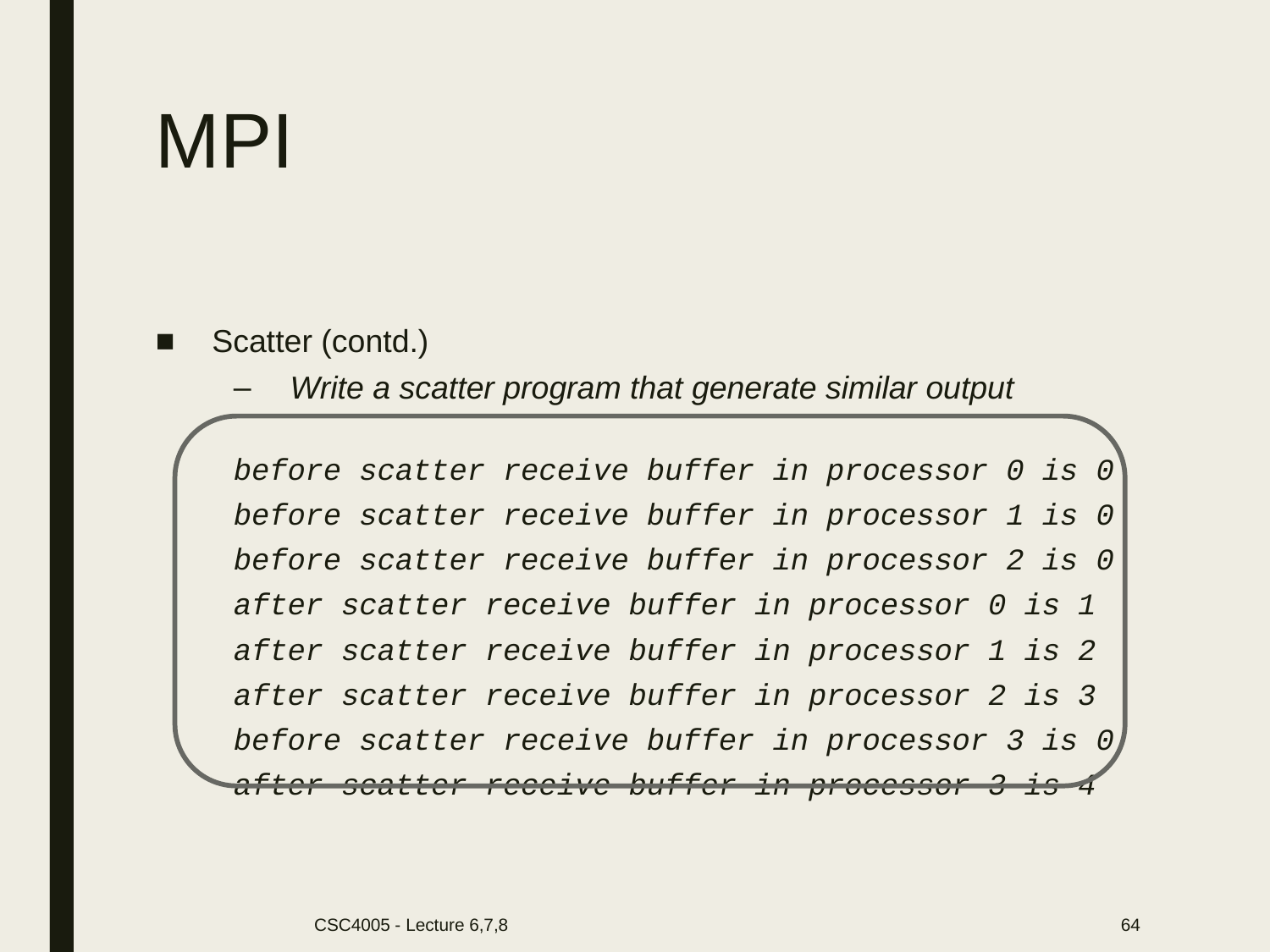

# MPI
Scatter (contd.)
Write a scatter program that generate similar output
before scatter receive buffer in processor 0 is 0
before scatter receive buffer in processor 1 is 0
before scatter receive buffer in processor 2 is 0
after scatter receive buffer in processor 0 is 1
after scatter receive buffer in processor 1 is 2
after scatter receive buffer in processor 2 is 3
before scatter receive buffer in processor 3 is 0
after scatter receive buffer in processor 3 is 4

CSC4005 - Lecture 6,7,8
64